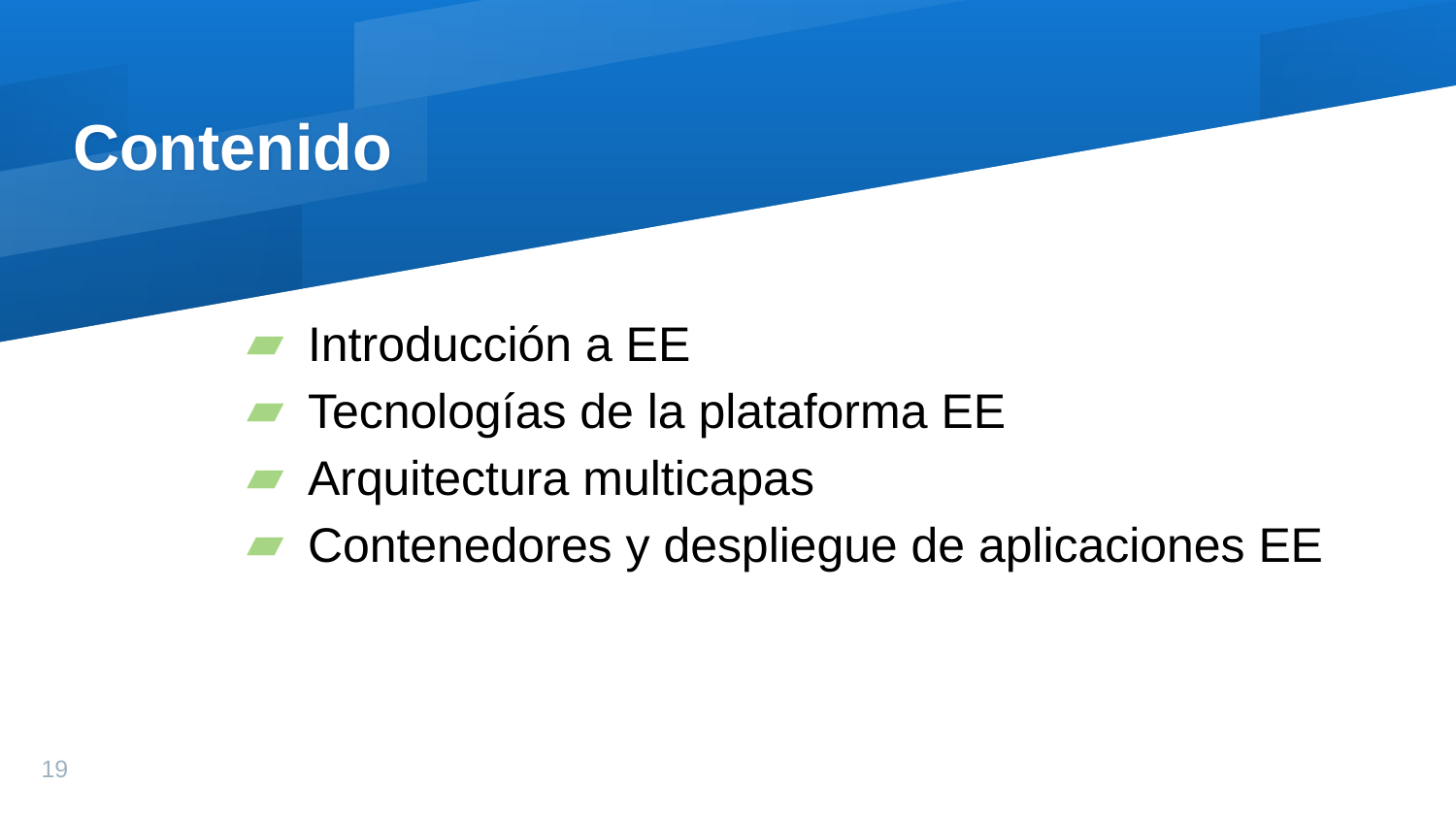

# Contenido
Introducción a EE
Tecnologías de la plataforma EE
Arquitectura multicapas
Contenedores y despliegue de aplicaciones EE

19